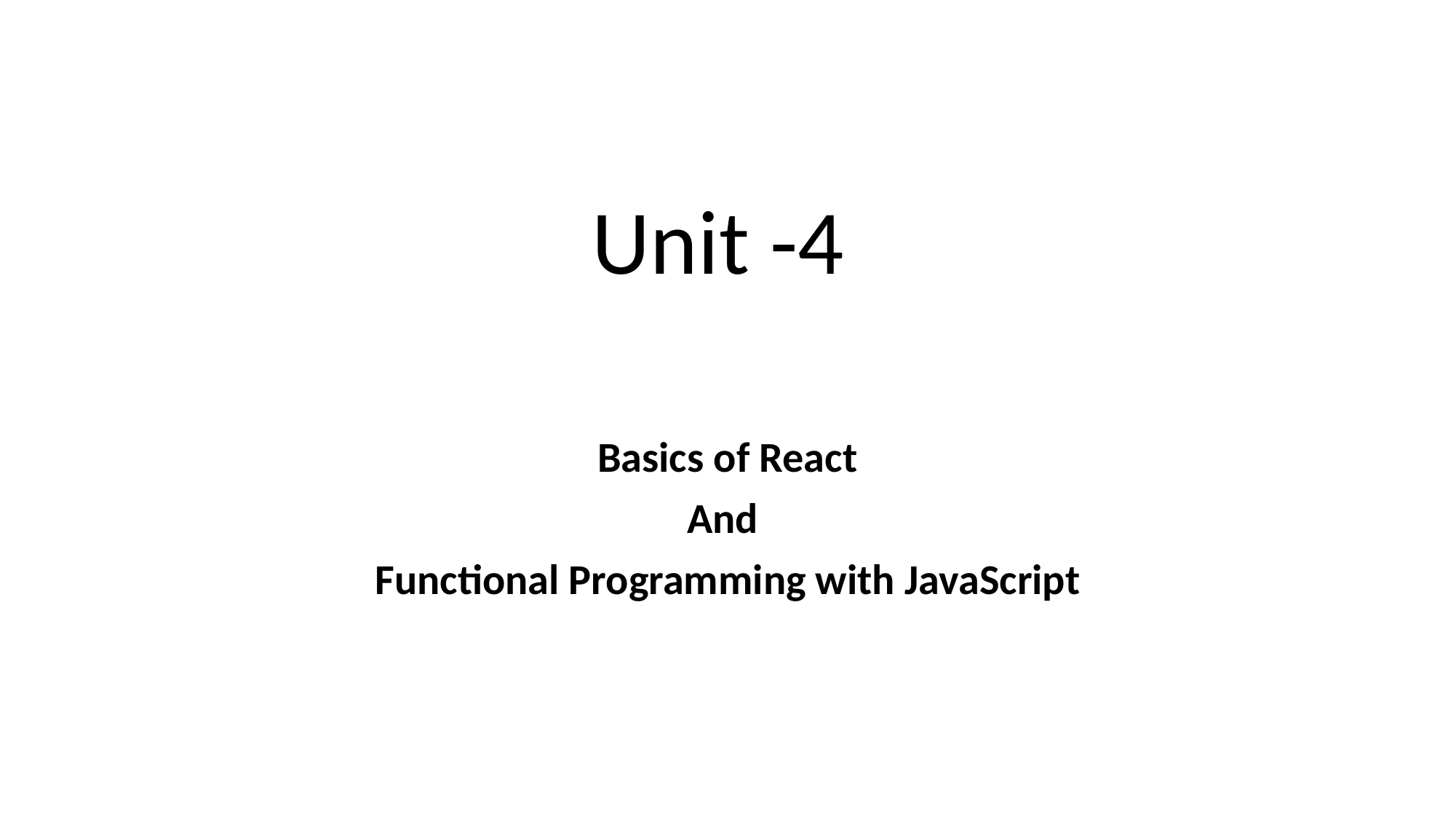

# Unit -4
Basics of React
And
Functional Programming with JavaScript